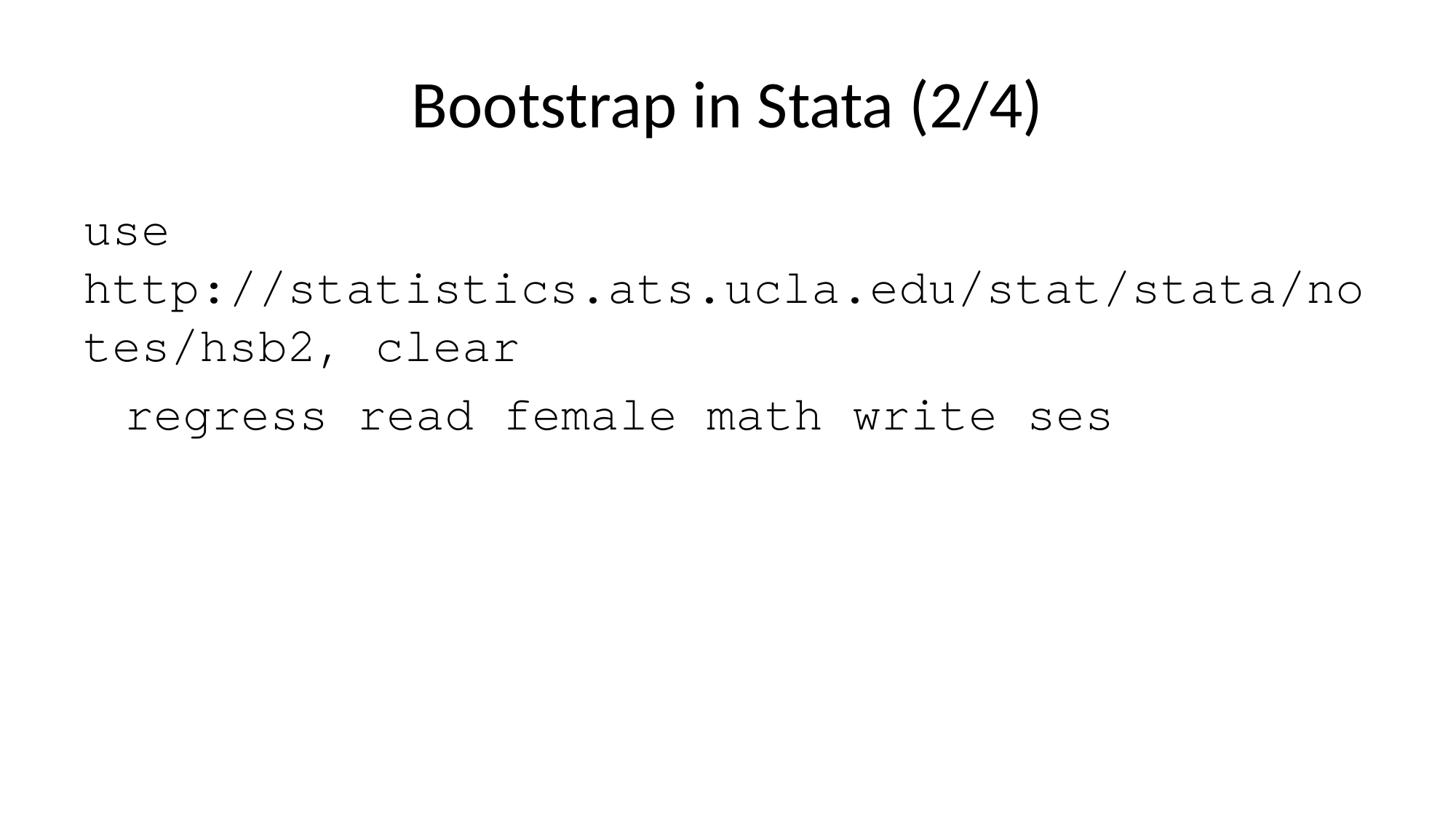

# Bootstrap in Stata (2/4)
use http://statistics.ats.ucla.edu/stat/stata/notes/hsb2, clear
regress read female math write ses